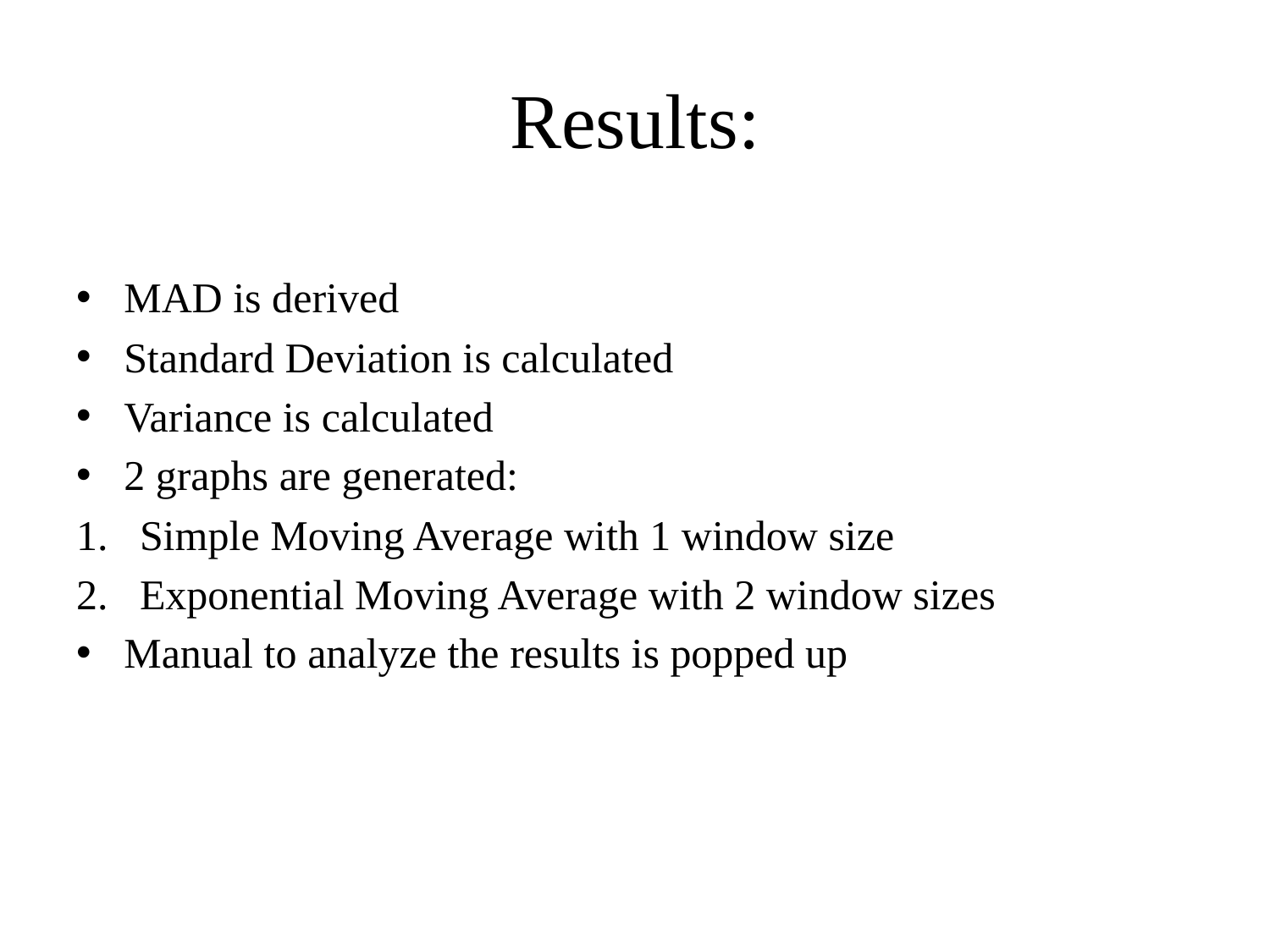

# Results:
MAD is derived
Standard Deviation is calculated
Variance is calculated
2 graphs are generated:
Simple Moving Average with 1 window size
Exponential Moving Average with 2 window sizes
Manual to analyze the results is popped up